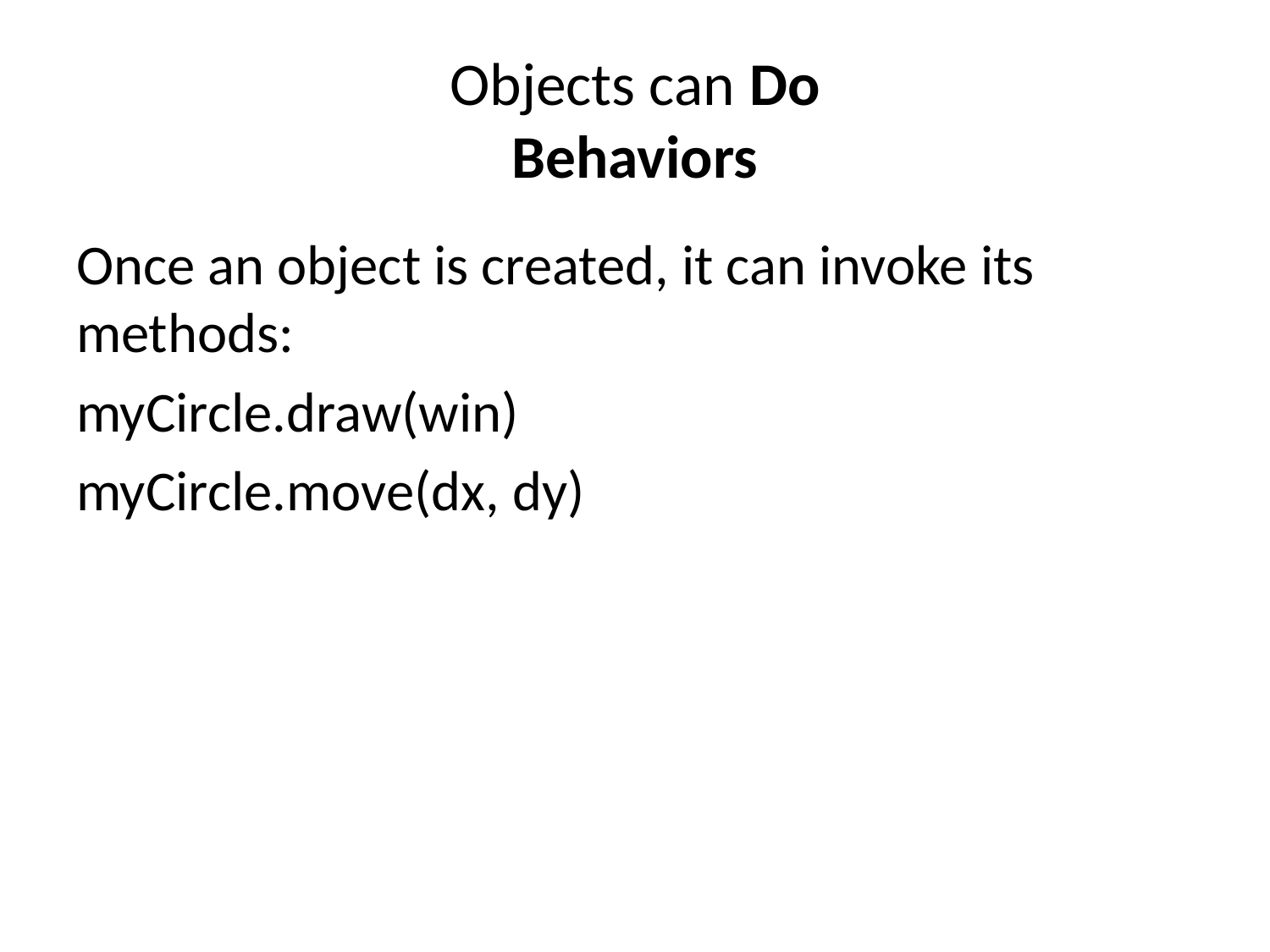

# Objects can Do Behaviors
Once an object is created, it can invoke its methods:
myCircle.draw(win)
myCircle.move(dx, dy)